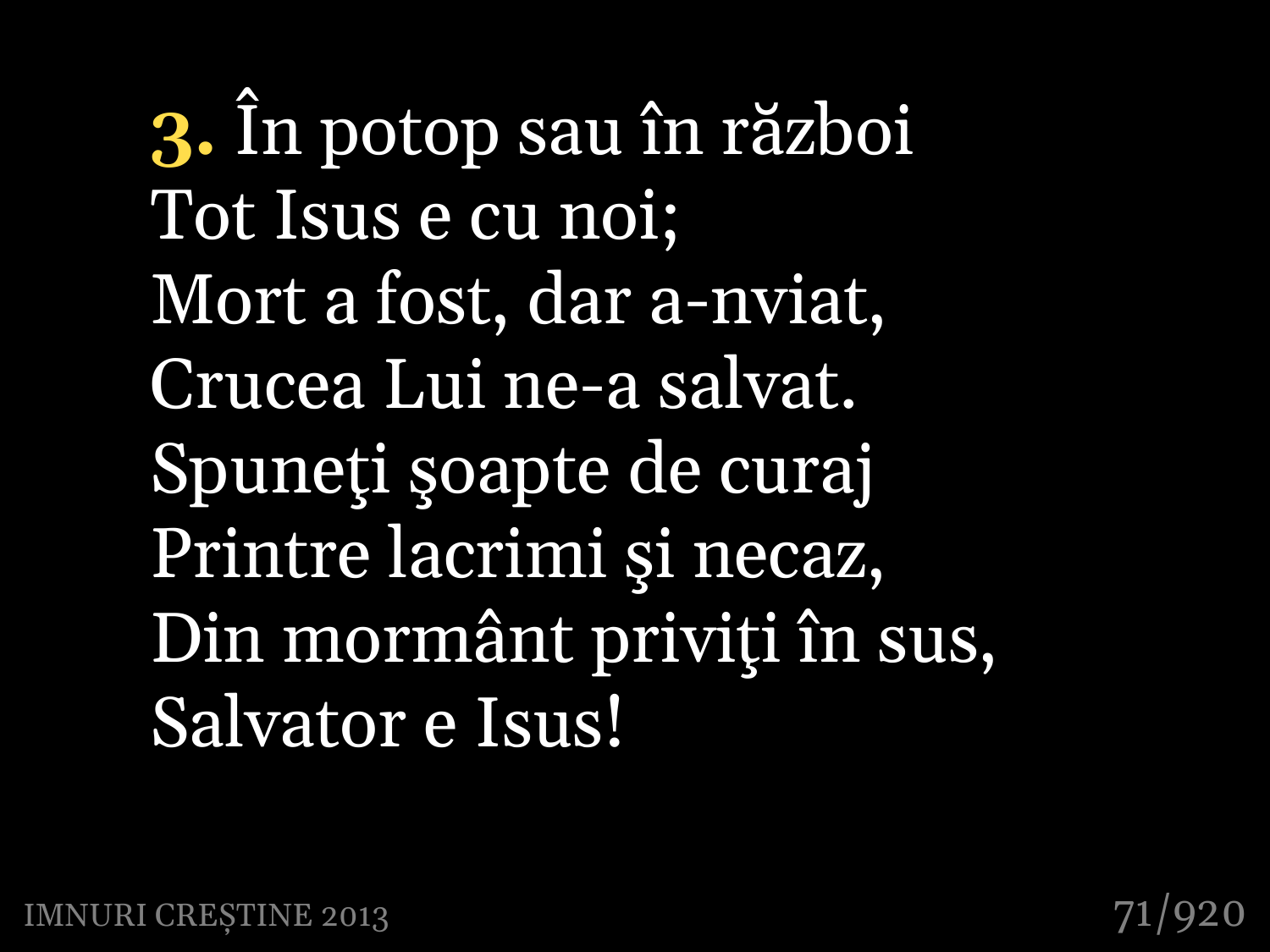

3. În potop sau în război
Tot Isus e cu noi;
Mort a fost, dar a-nviat,
Crucea Lui ne-a salvat.
Spuneţi şoapte de curaj
Printre lacrimi şi necaz,
Din mormânt priviţi în sus,
Salvator e Isus!
71/920
IMNURI CREȘTINE 2013